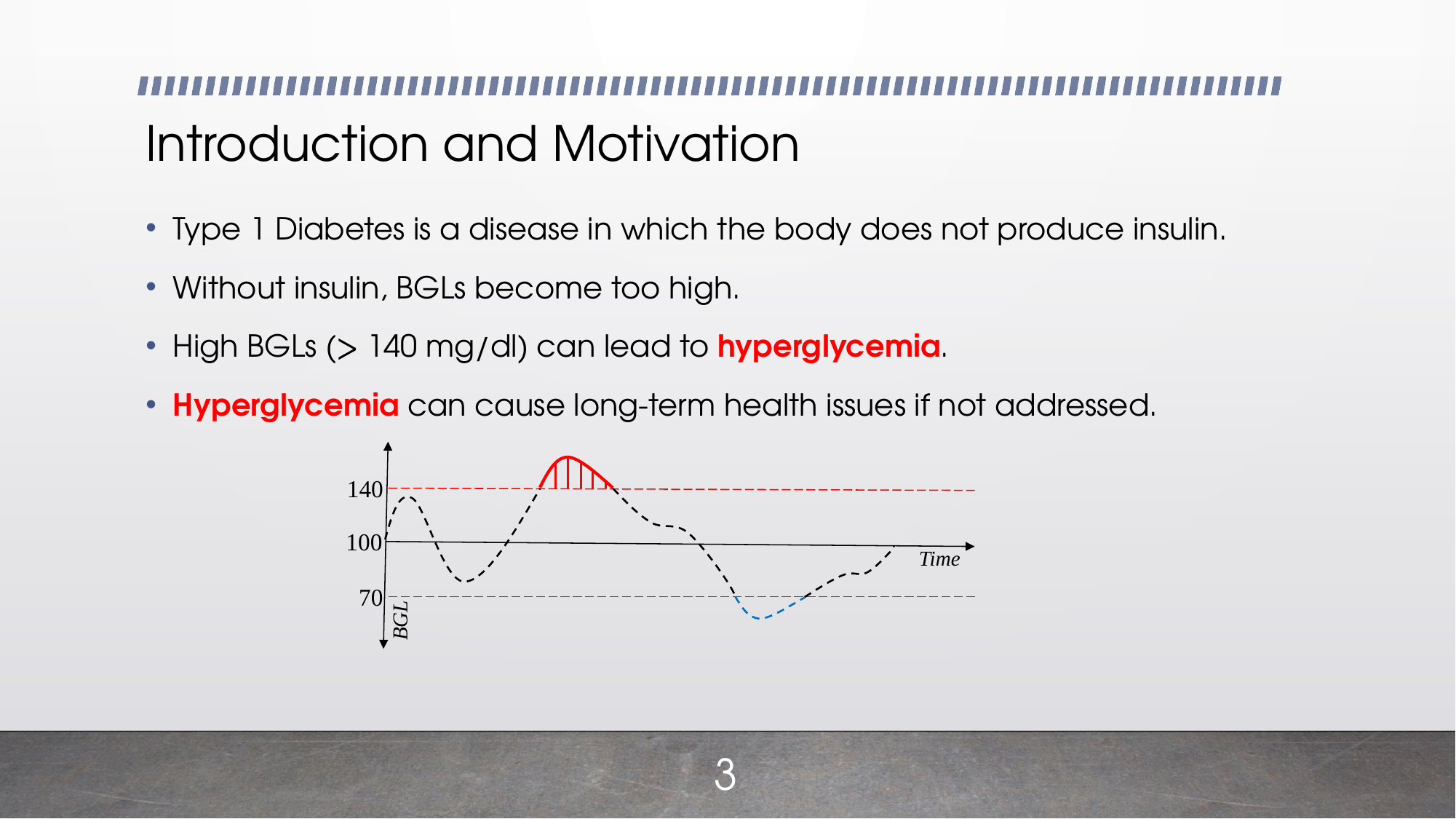

# Introduction and Motivation
Type 1 Diabetes is a disease in which the body does not produce insulin.
Without insulin, BGLs become too high.
High BGLs (> 140 mg/dl) can lead to hyperglycemia.
Hyperglycemia can cause long-term health issues if not addressed.

140

100
Time

70
BGL

3